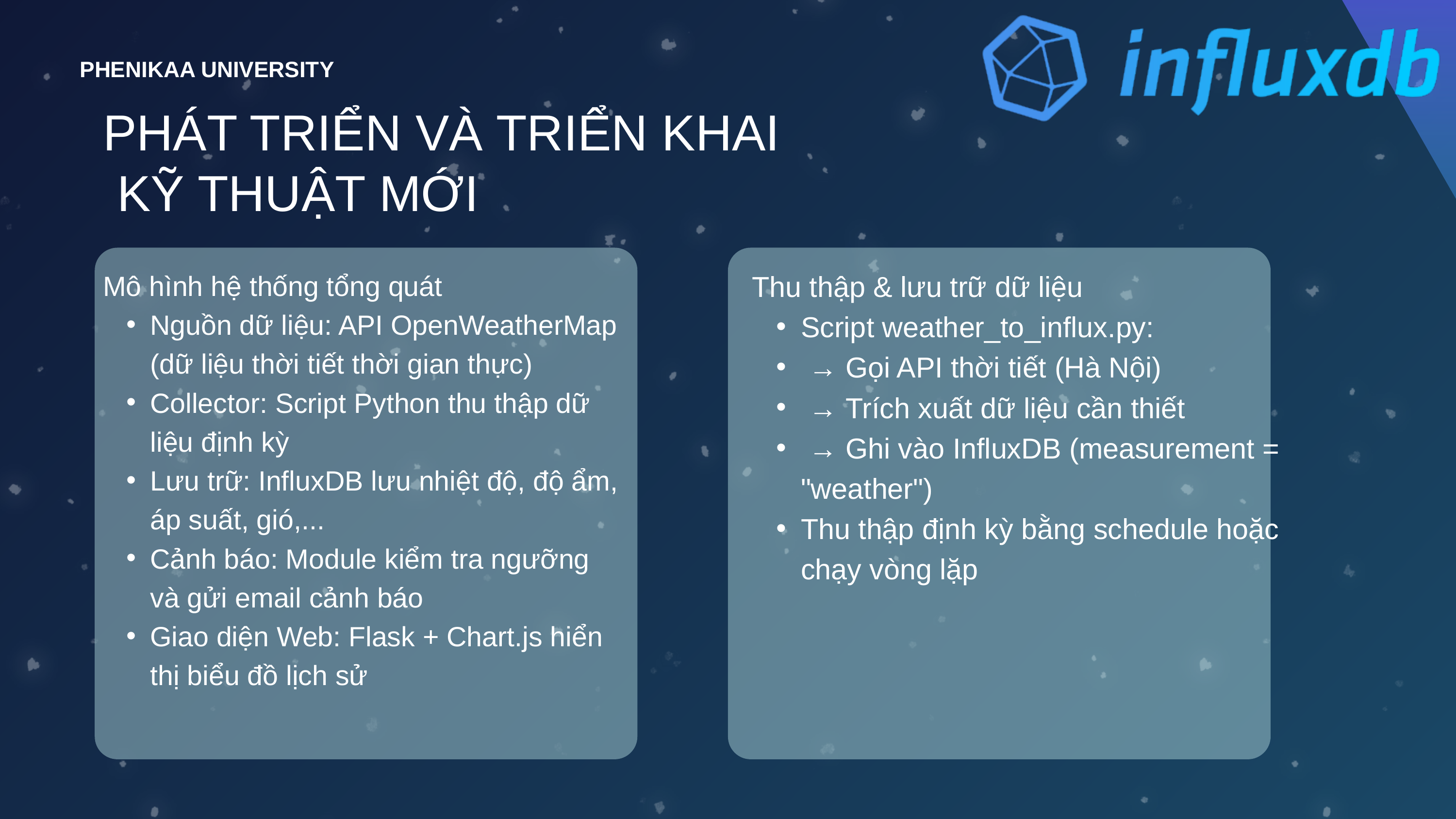

PHENIKAA UNIVERSITY
PHÁT TRIỂN VÀ TRIỂN KHAI
 KỸ THUẬT MỚI

Mô hình hệ thống tổng quát
Nguồn dữ liệu: API OpenWeatherMap (dữ liệu thời tiết thời gian thực)
Collector: Script Python thu thập dữ liệu định kỳ
Lưu trữ: InfluxDB lưu nhiệt độ, độ ẩm, áp suất, gió,...
Cảnh báo: Module kiểm tra ngưỡng và gửi email cảnh báo
Giao diện Web: Flask + Chart.js hiển thị biểu đồ lịch sử
Thu thập & lưu trữ dữ liệu
Script weather_to_influx.py:
 → Gọi API thời tiết (Hà Nội)
 → Trích xuất dữ liệu cần thiết
 → Ghi vào InfluxDB (measurement = "weather")
Thu thập định kỳ bằng schedule hoặc chạy vòng lặp